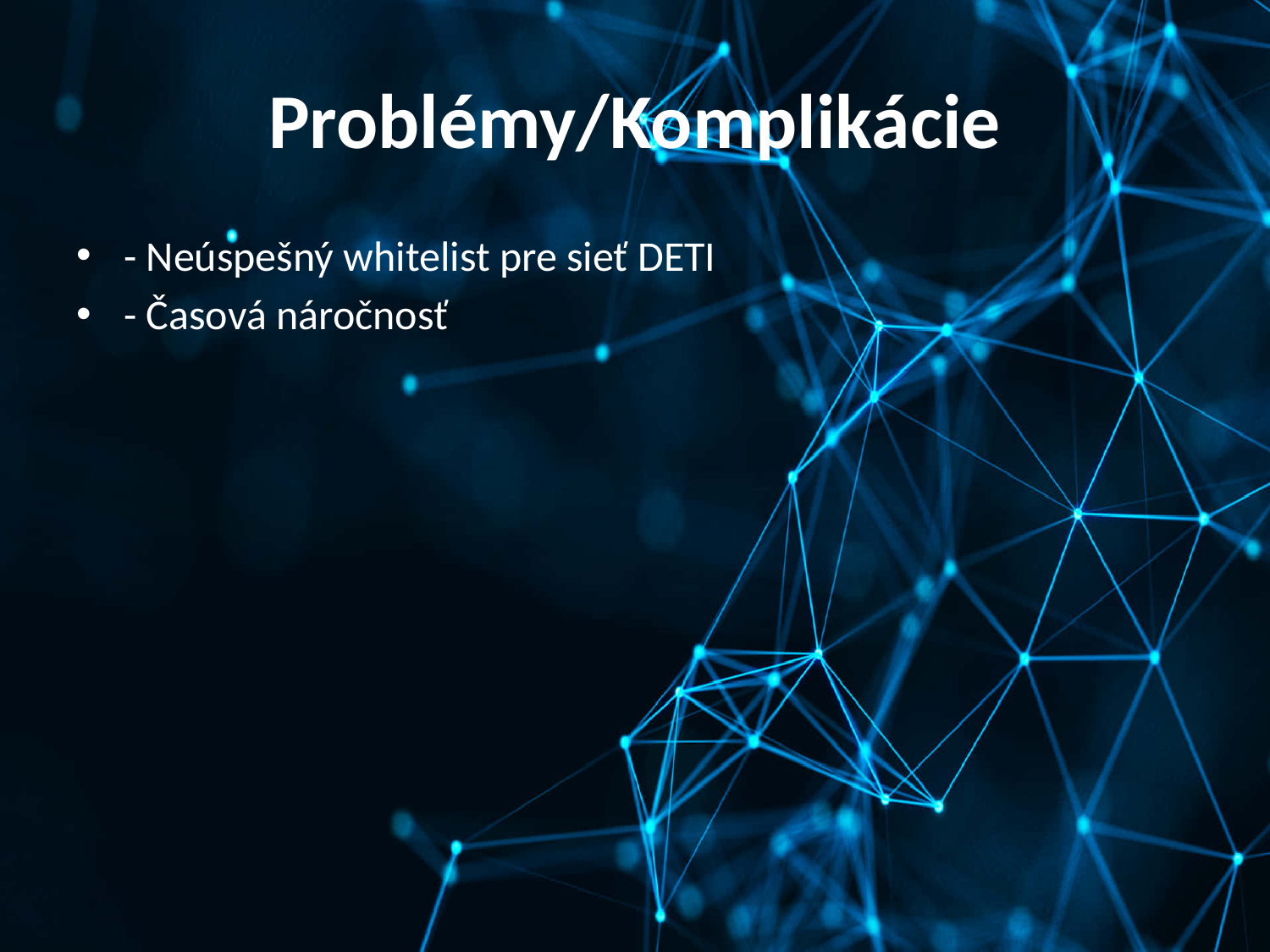

# Problémy/Komplikácie
- Neúspešný whitelist pre sieť DETI
- Časová náročnosť